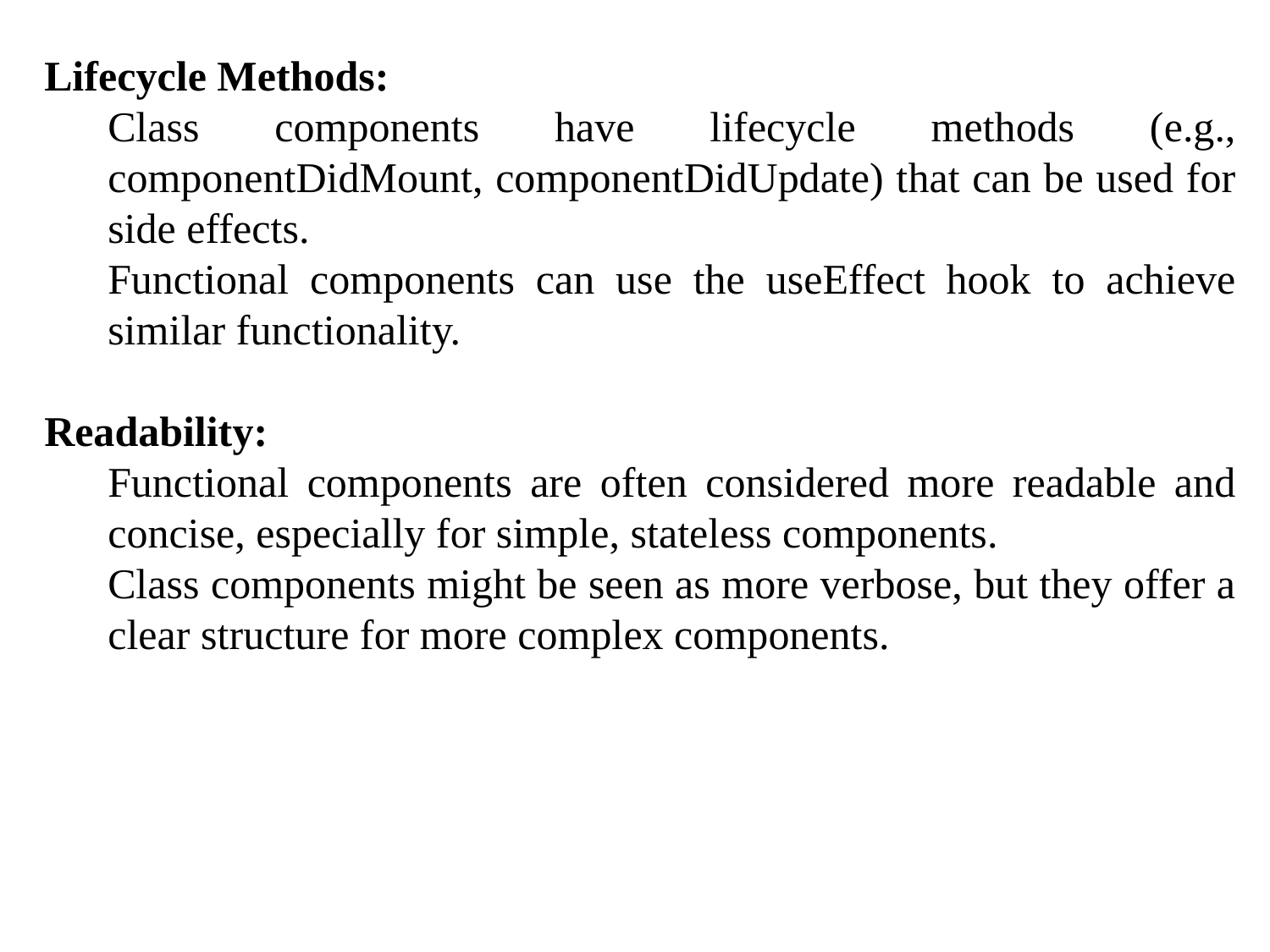

Lifecycle Methods:
Class components have lifecycle methods (e.g., componentDidMount, componentDidUpdate) that can be used for side effects.
Functional components can use the useEffect hook to achieve similar functionality.

Readability:
Functional components are often considered more readable and concise, especially for simple, stateless components.
Class components might be seen as more verbose, but they offer a clear structure for more complex components.